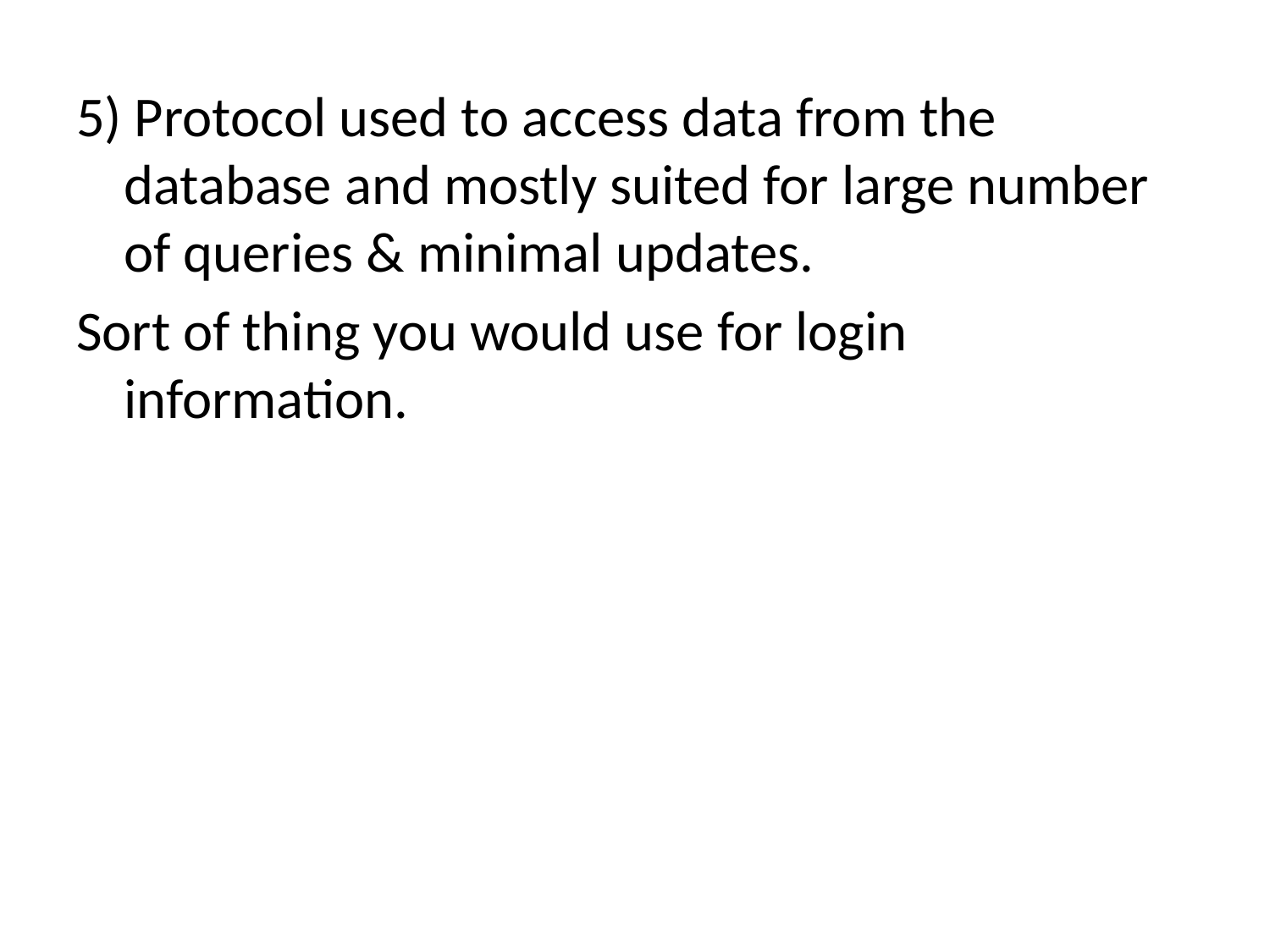

5) Protocol used to access data from the database and mostly suited for large number of queries & minimal updates.
Sort of thing you would use for login information.